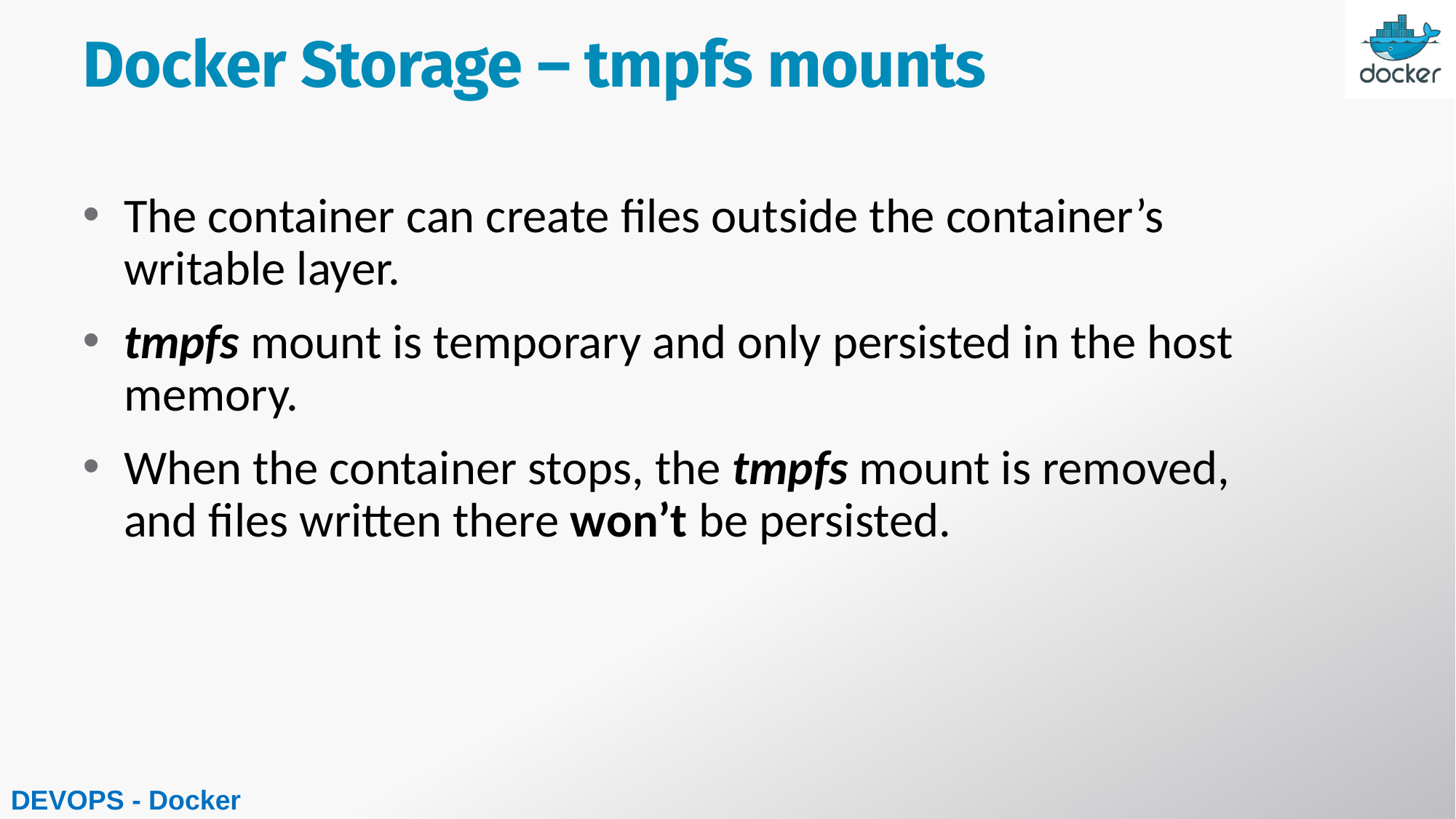

# Docker Storage – tmpfs mounts
The container can create files outside the container’s writable layer.
tmpfs mount is temporary and only persisted in the host memory.
When the container stops, the tmpfs mount is removed, and files written there won’t be persisted.